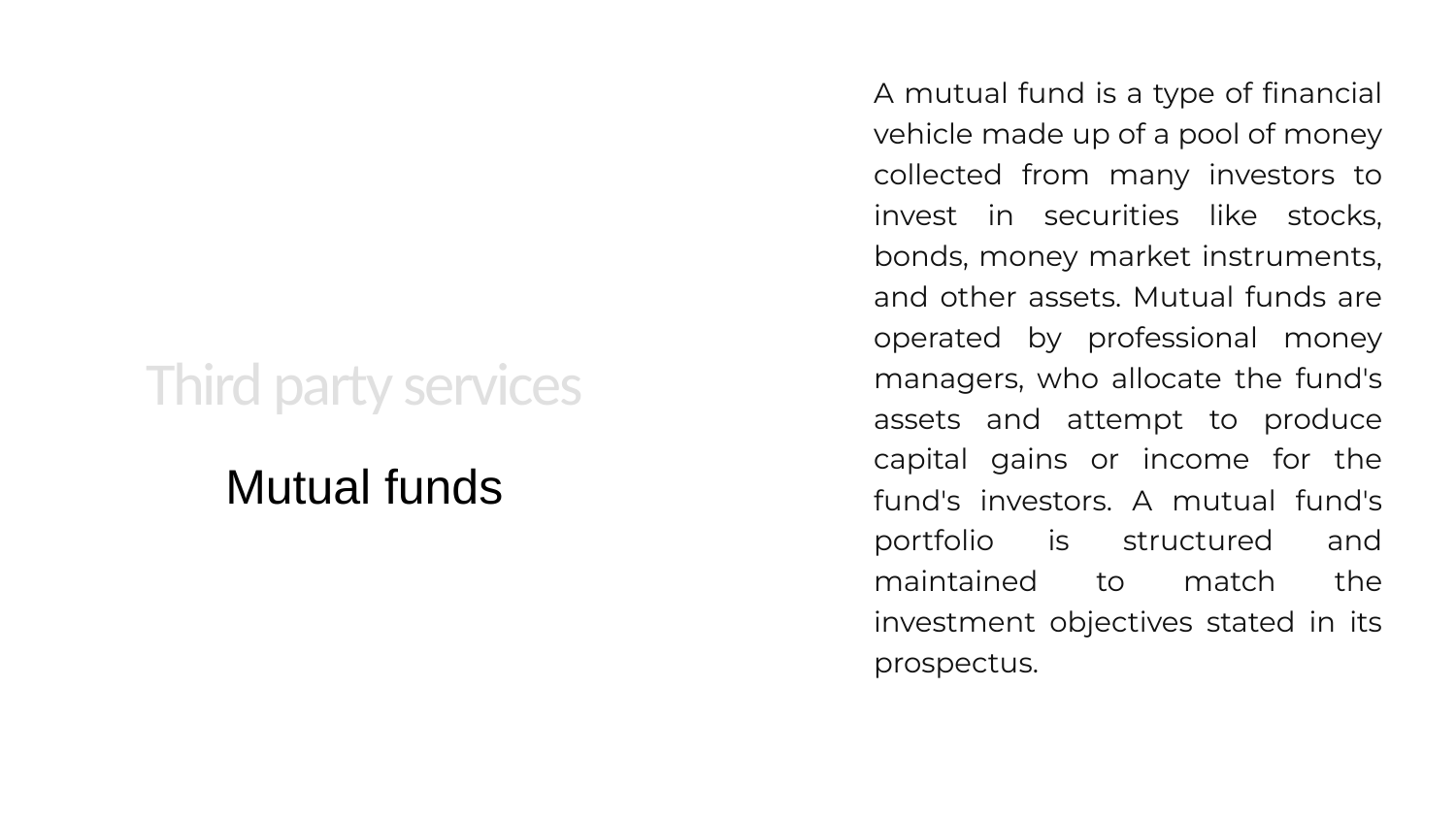

A mutual fund is a type of financial vehicle made up of a pool of money collected from many investors to invest in securities like stocks, bonds, money market instruments, and other assets. Mutual funds are operated by professional money managers, who allocate the fund's assets and attempt to produce capital gains or income for the fund's investors. A mutual fund's portfolio is structured and maintained to match the investment objectives stated in its prospectus.

# Third party services
Mutual funds